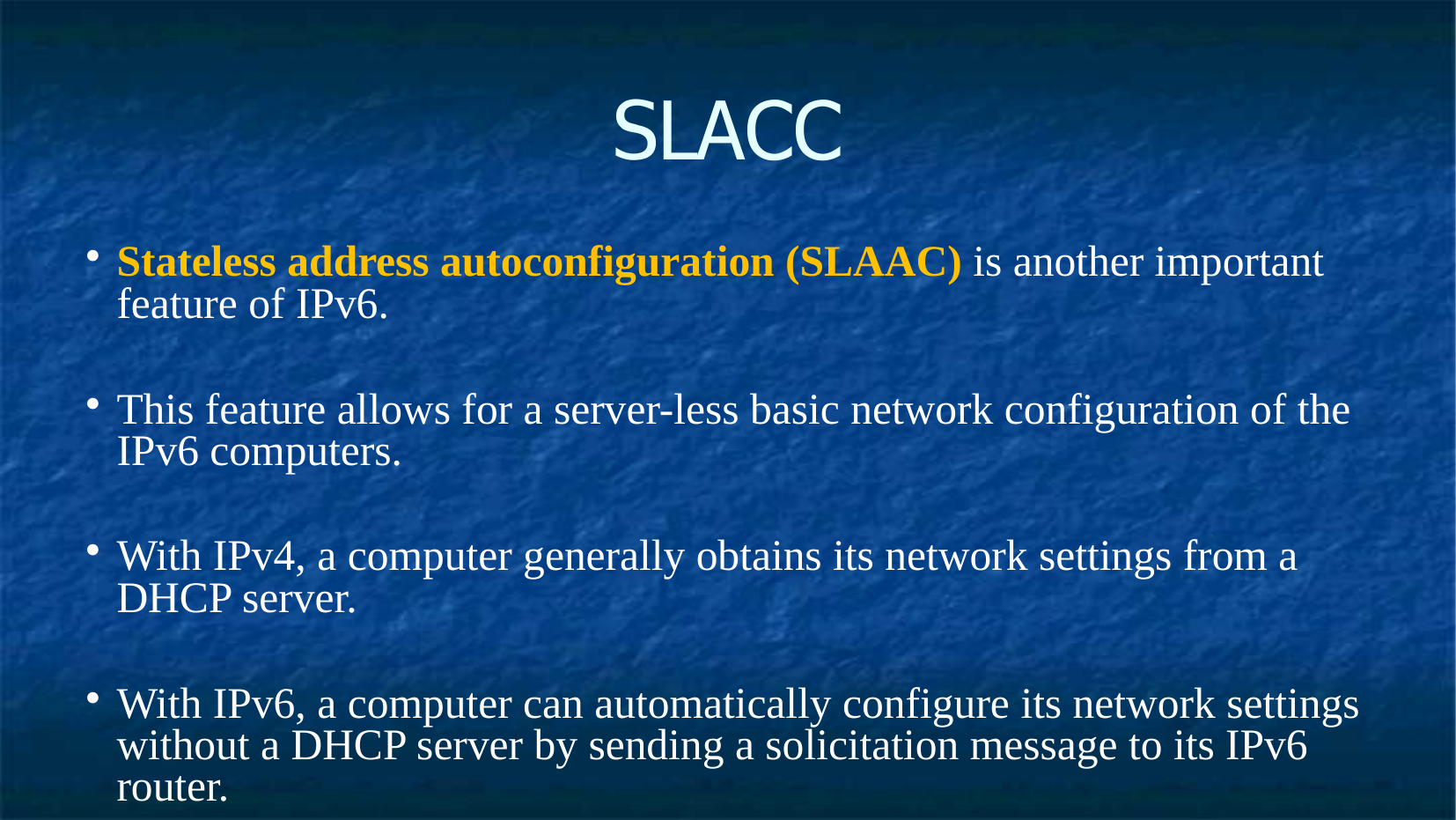

SLACC
Stateless address autoconfiguration (SLAAC) is another important feature of IPv6.

This feature allows for a server-less basic network configuration of the IPv6 computers.

With IPv4, a computer generally obtains its network settings from a DHCP server.

With IPv6, a computer can automatically configure its network settings without a DHCP server by sending a solicitation message to its IPv6 router.